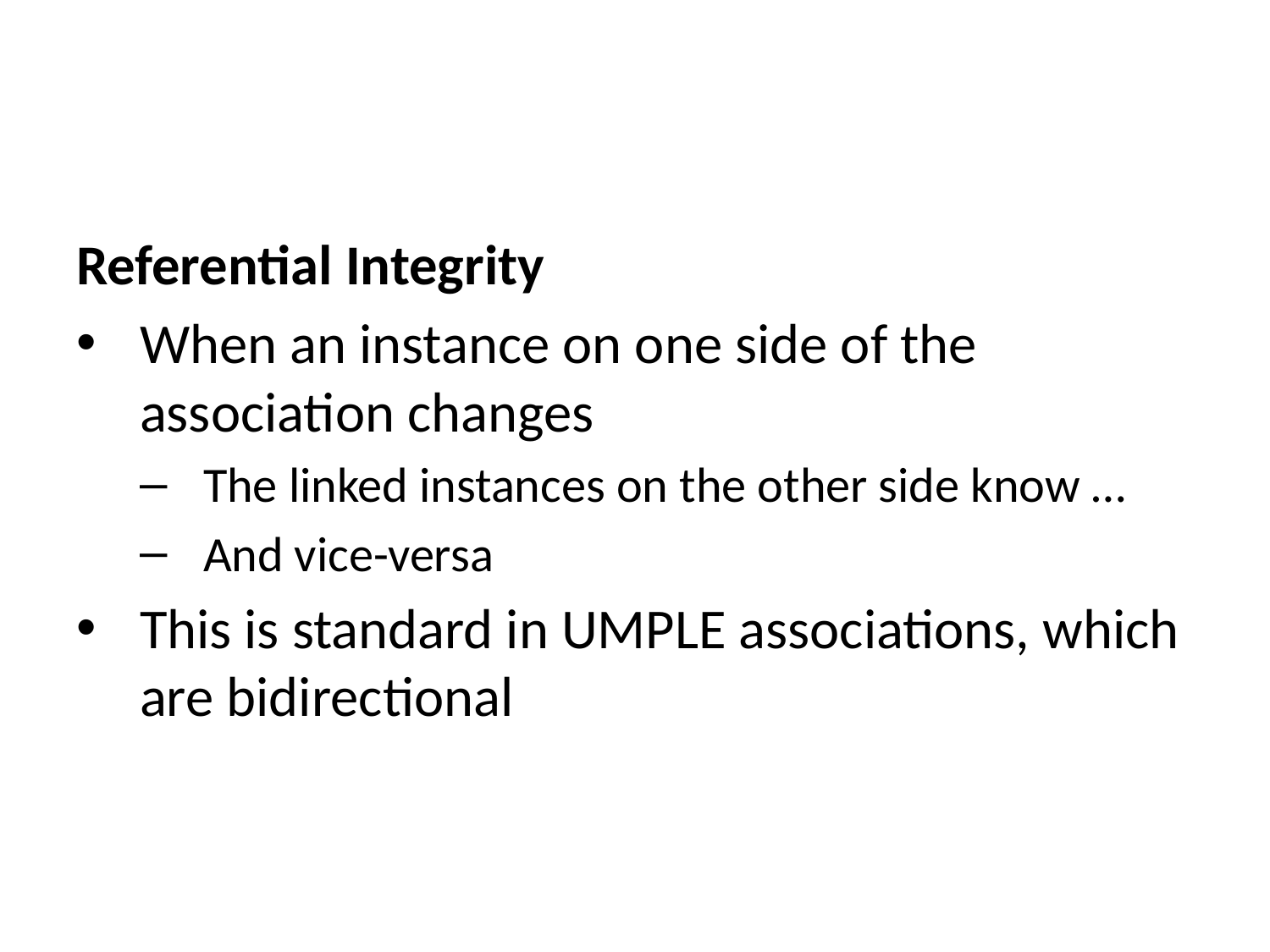

Referential Integrity
When an instance on one side of the association changes
The linked instances on the other side know …
And vice-versa
This is standard in UMPLE associations, which are bidirectional